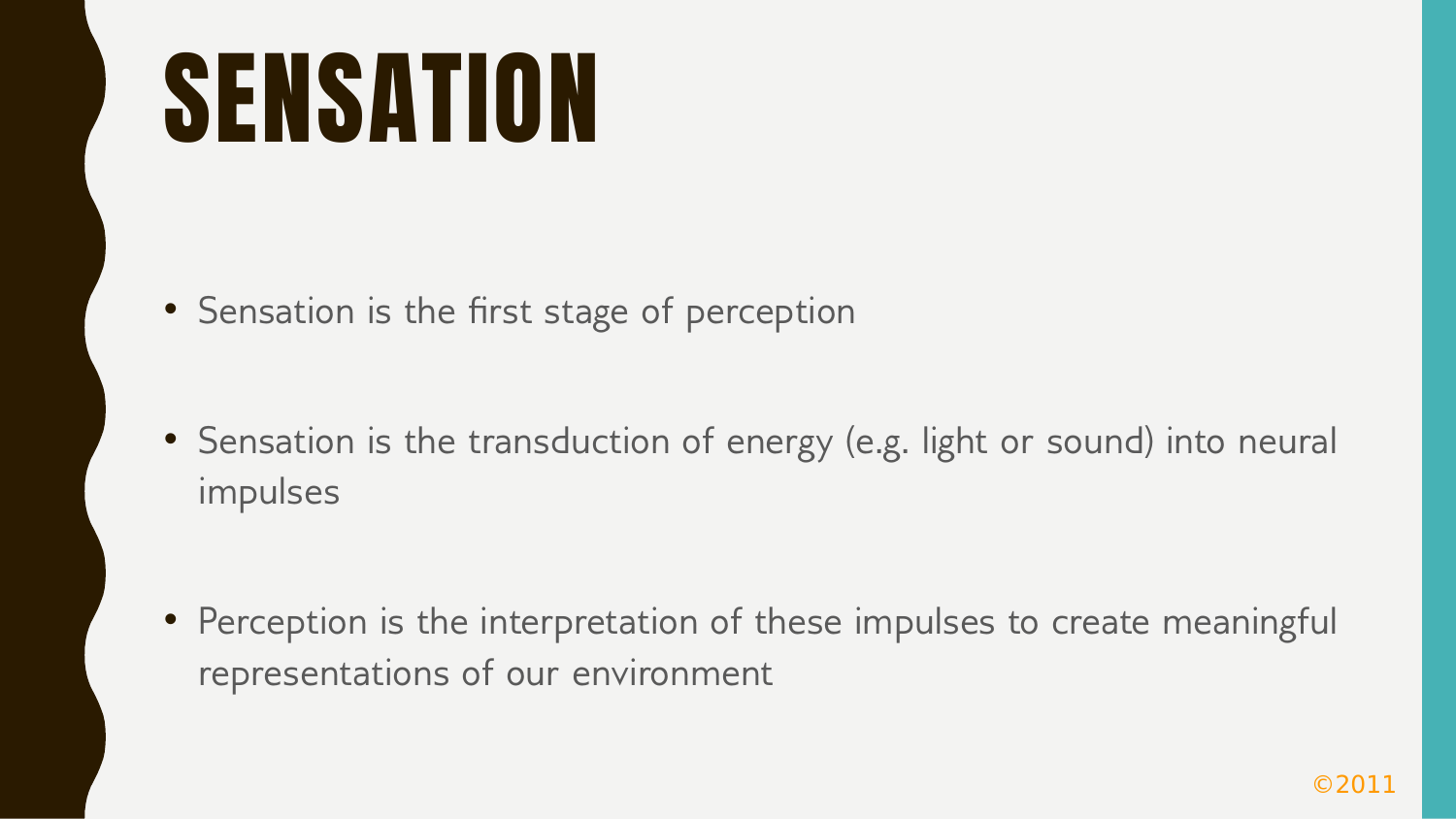

# Sensation
Sensation is the first stage of perception

Sensation is the transduction of energy (e.g. light or sound) into neural impulses

Perception is the interpretation of these impulses to create meaningful representations of our environment